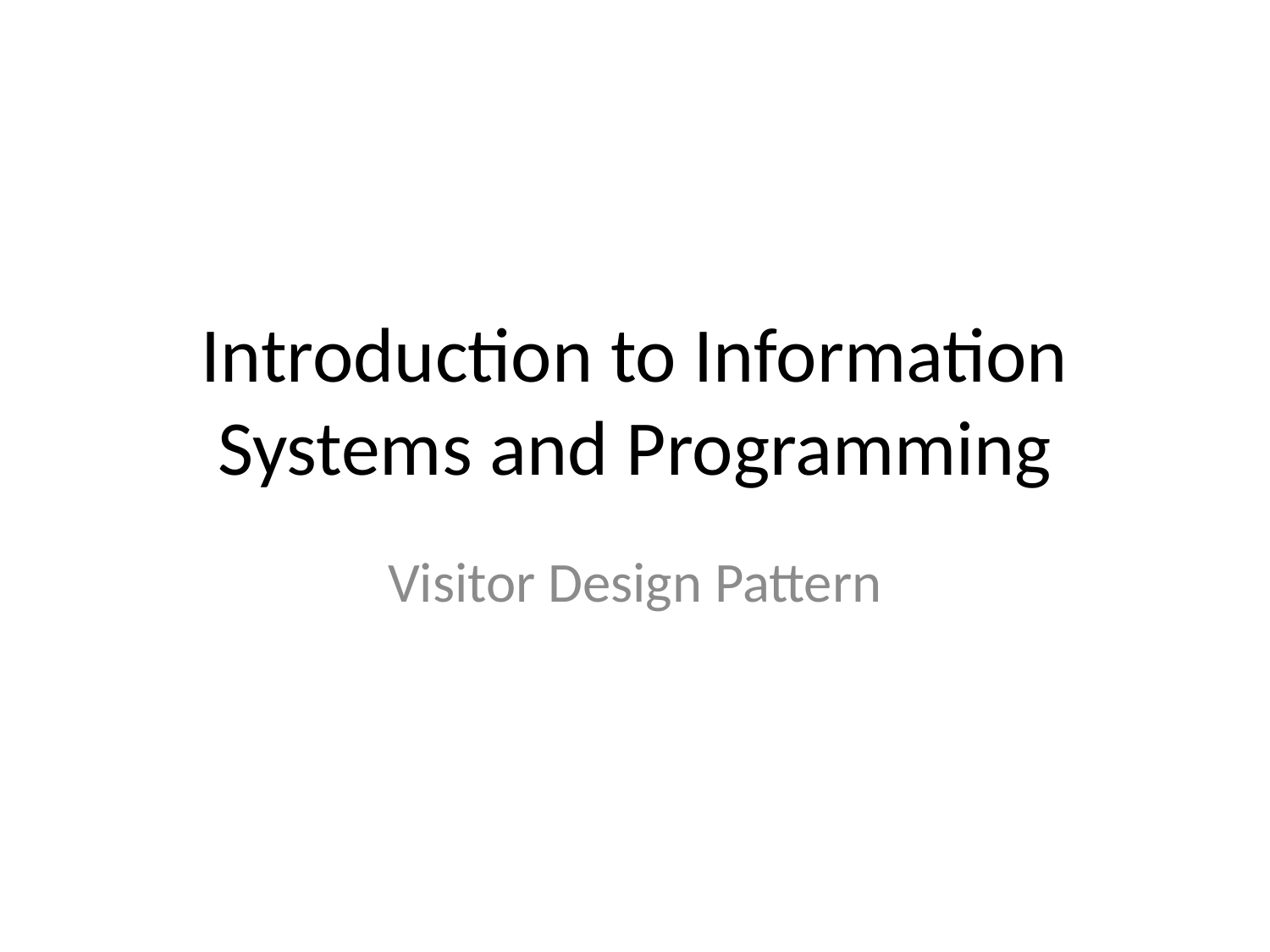

# Introduction to Information Systems and Programming
Visitor Design Pattern